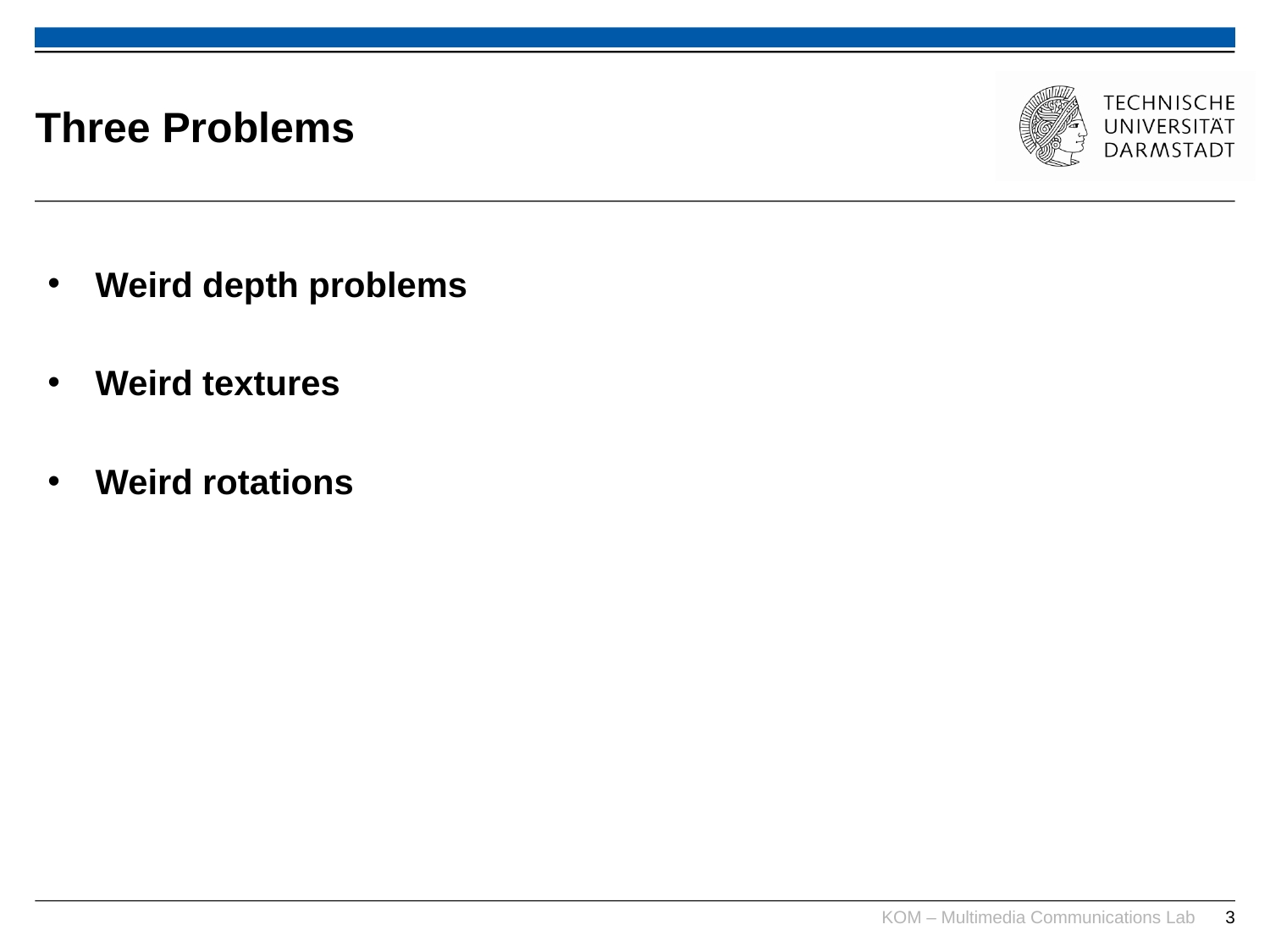

# Three Problems

Weird depth problems

Weird textures

Weird rotations